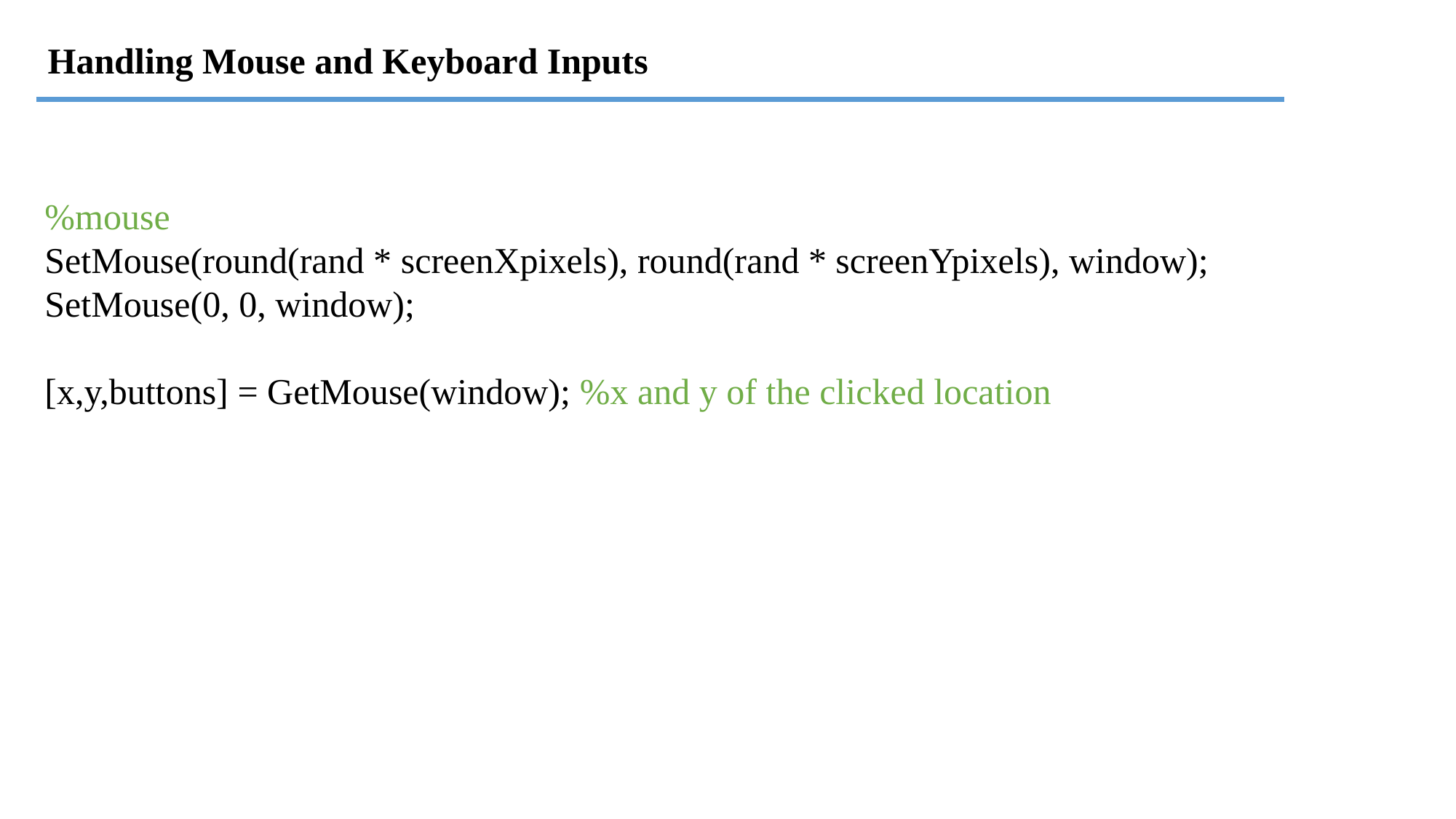

Handling Mouse and Keyboard Inputs

%mouse
SetMouse(round(rand * screenXpixels), round(rand * screenYpixels), window);
SetMouse(0, 0, window);

[x,y,buttons] = GetMouse(window); %x and y of the clicked location